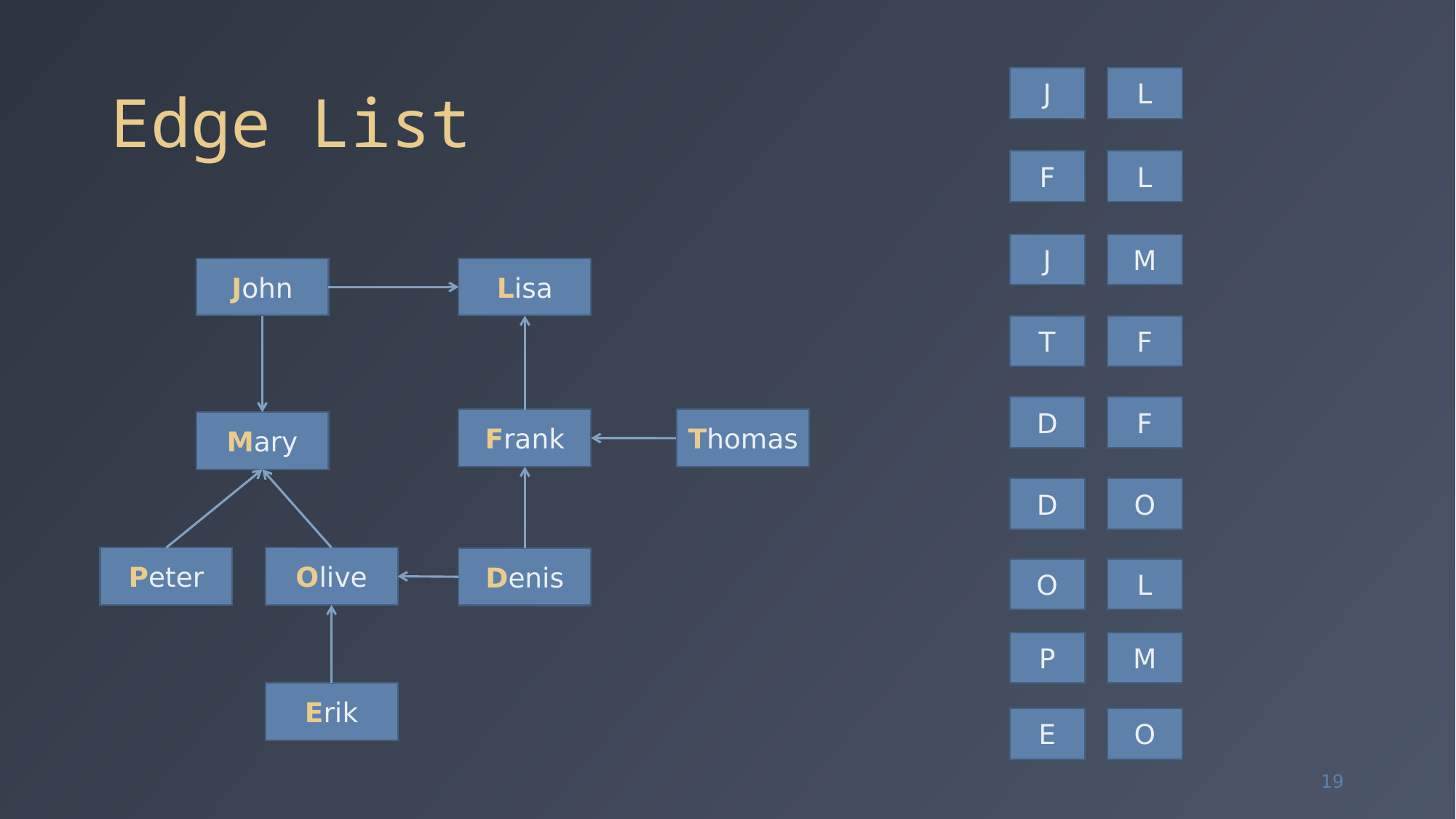

# Edge List
J
L
F
L
J
M
John
Lisa
T
F
D
F
Thomas
Frank
Mary
D
O
Olive
Peter
Denis
O
L
P
M
Erik
E
O
19